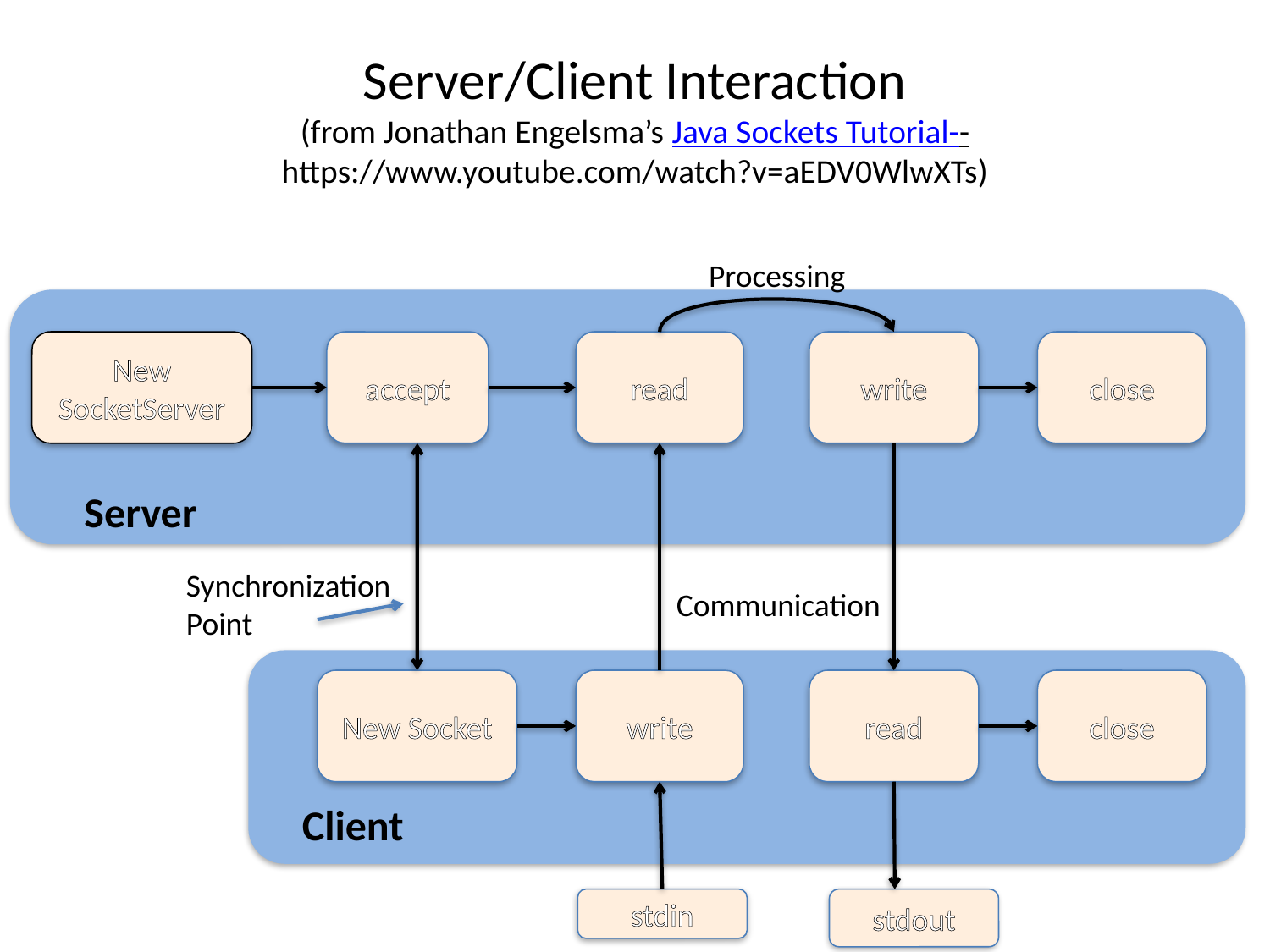

# Server/Client Interaction (from Jonathan Engelsma’s Java Sockets Tutorial--https://www.youtube.com/watch?v=aEDV0WlwXTs)
Processing

New SocketServer
accept
read
write
close
Server
Synchronization
Point
Communication

New Socket
write
read
close
Client
stdin
stdout